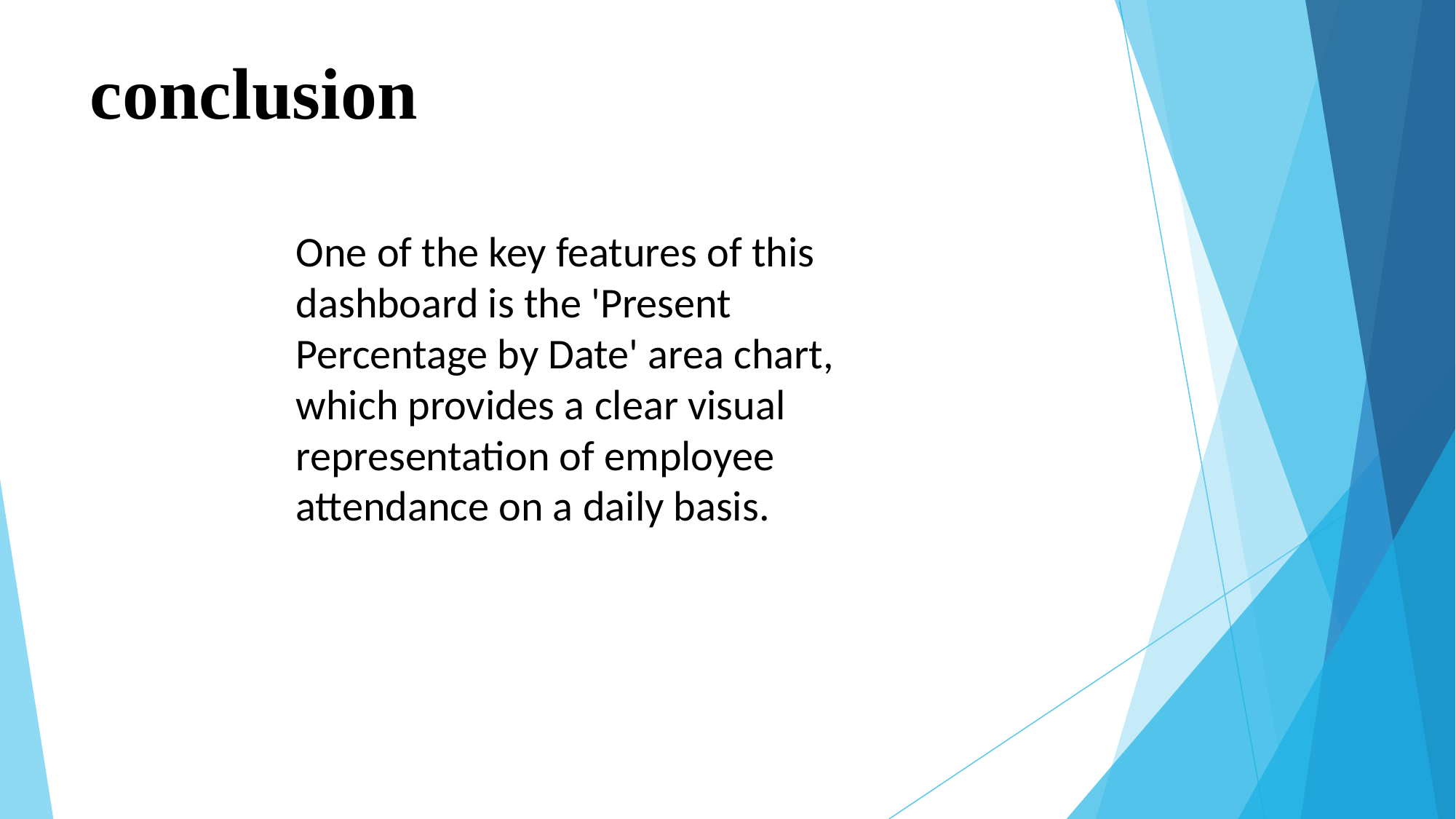

# conclusion
One of the key features of this dashboard is the 'Present Percentage by Date' area chart, which provides a clear visual representation of employee attendance on a daily basis.